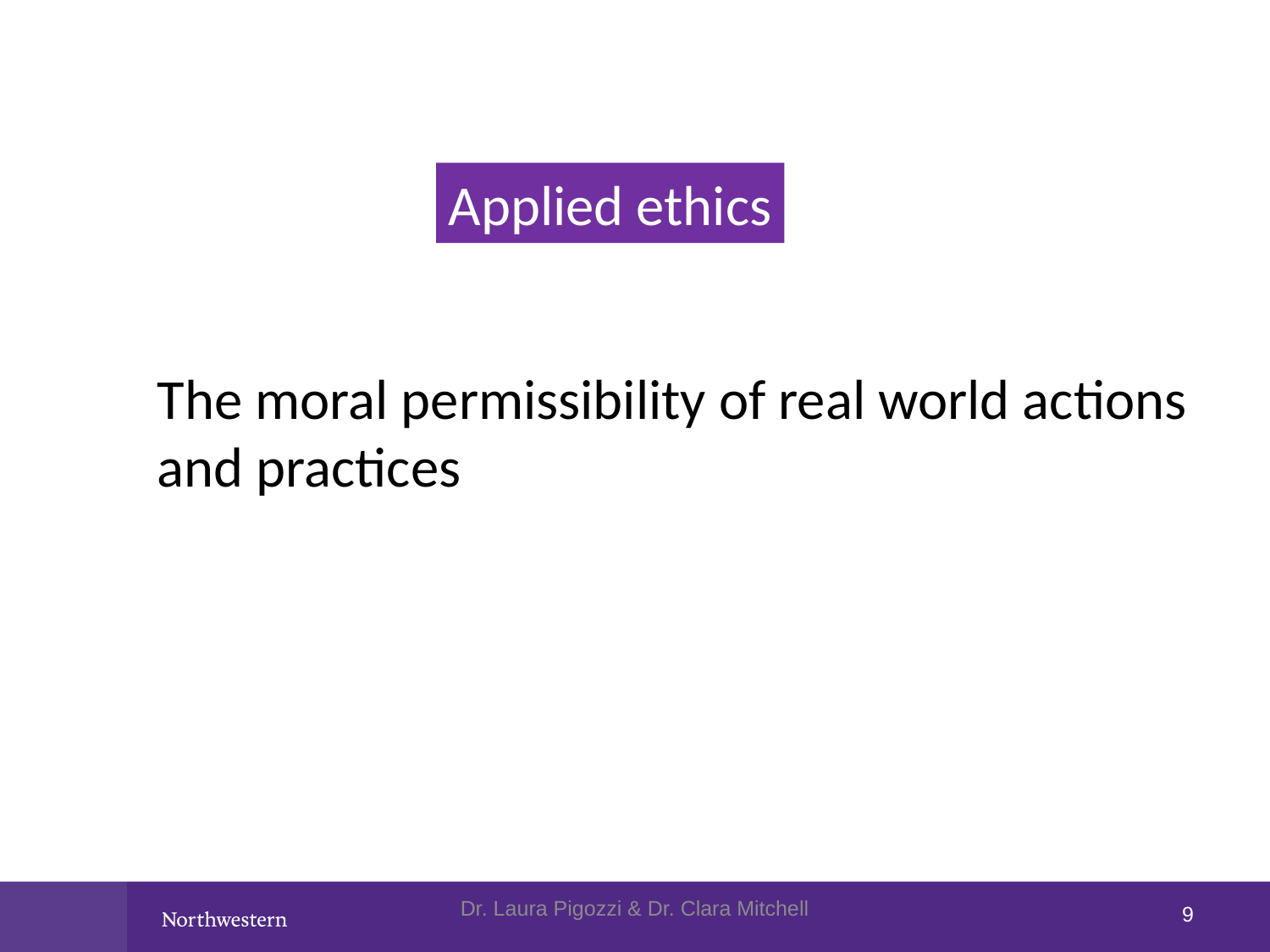

Applied ethics
The moral permissibility of real world actions
and practices
Dr. Laura Pigozzi & Dr. Clara Mitchell
9